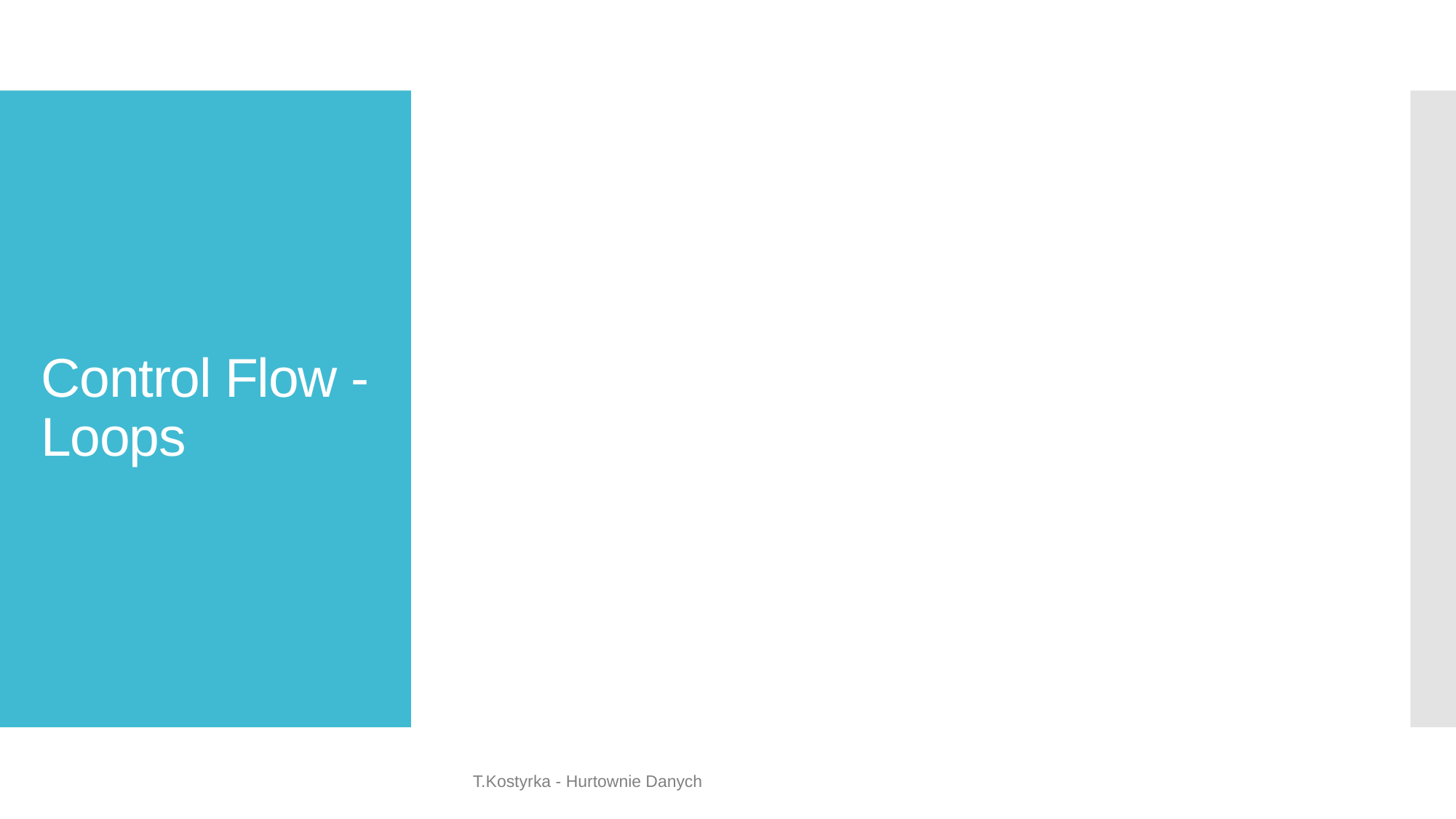

# Control Flow - Loops
T.Kostyrka - Hurtownie Danych